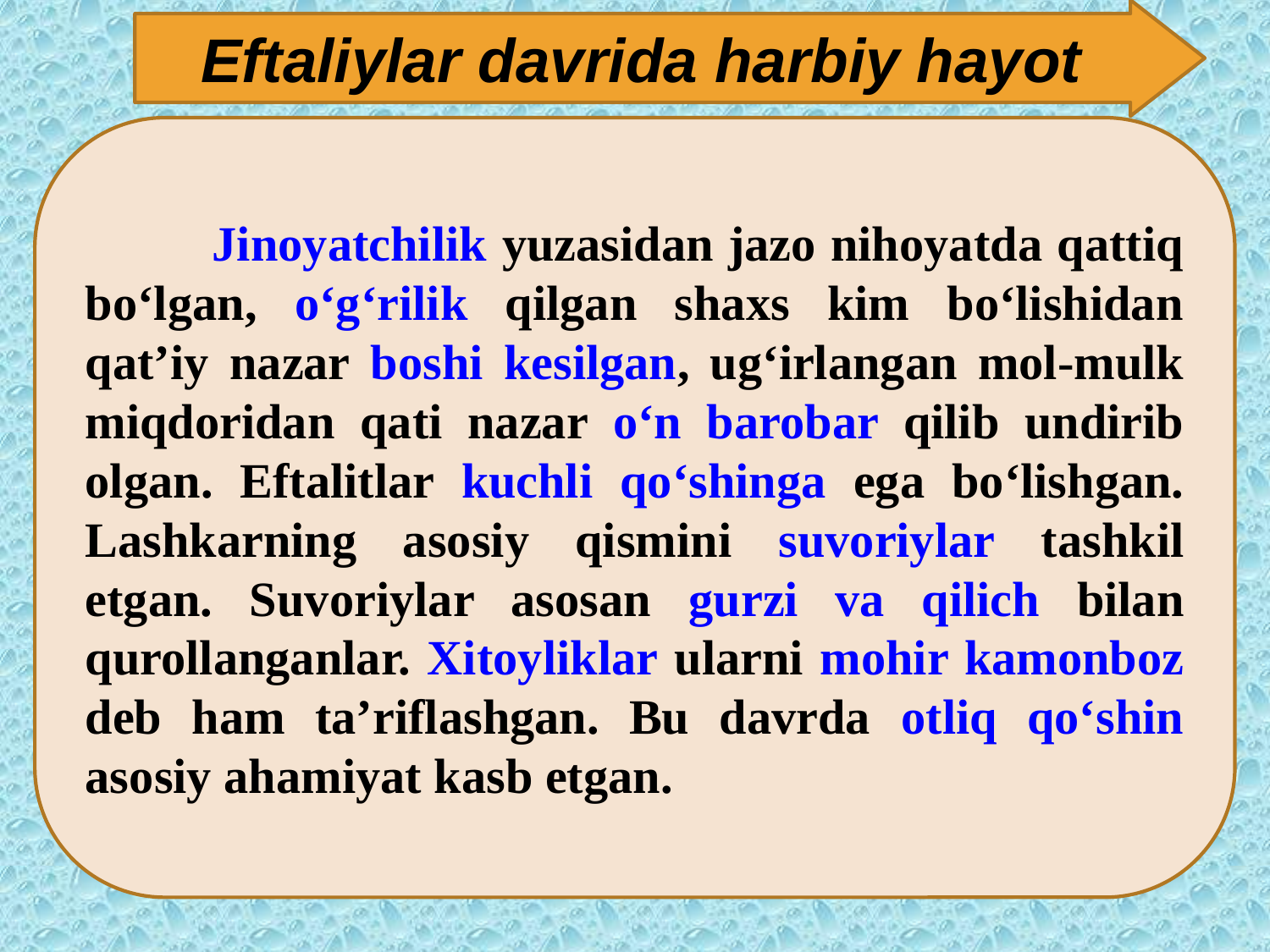

Ilohiy (teologik) nazariya.
Eftaliylar davrida harbiy hayot
	Jinoyatchilik yuzasidan jazo nihoyatda qattiq bo‘lgan, o‘g‘rilik qilgan shaxs kim bo‘lishidan qat’iy nazar boshi kesilgan, ug‘irlangan mol-mulk miqdoridan qati nazar o‘n barobar qilib undirib olgan. Eftalitlar kuchli qo‘shinga ega bo‘lishgan. Lashkarning asosiy qismini suvoriylar tashkil etgan. Suvoriylar asosan gurzi va qilich bilan qurollanganlar. Xitoyliklar ularni mohir kamonboz deb ham ta’riflashgan. Bu davrda otliq qo‘shin asosiy ahamiyat kasb etgan.